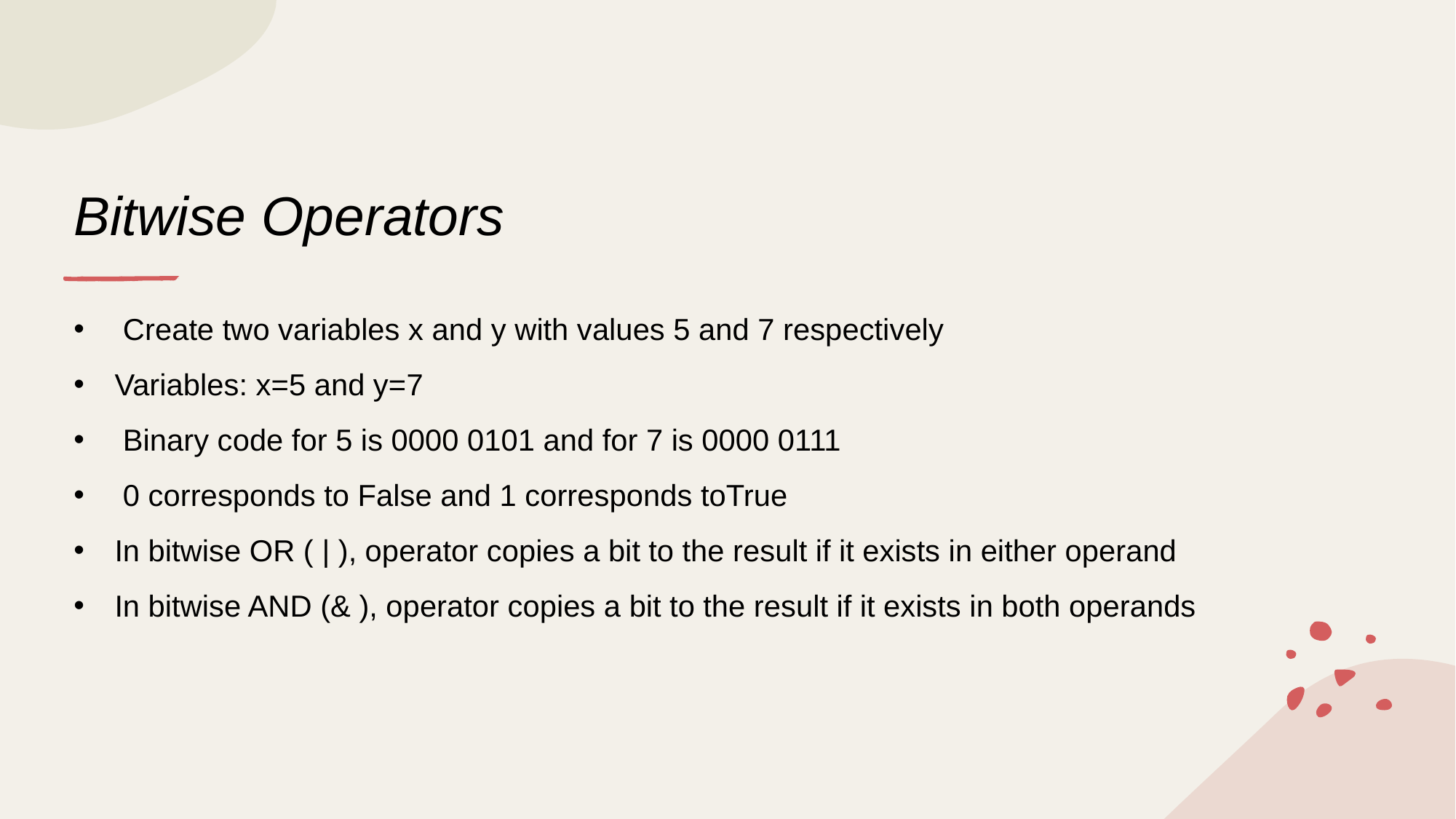

# Bitwise Operators
 Create two variables x and y with values 5 and 7 respectively
Variables: x=5 and y=7
 Binary code for 5 is 0000 0101 and for 7 is 0000 0111
 0 corresponds to False and 1 corresponds toTrue
In bitwise OR ( | ), operator copies a bit to the result if it exists in either operand
In bitwise AND (& ), operator copies a bit to the result if it exists in both operands